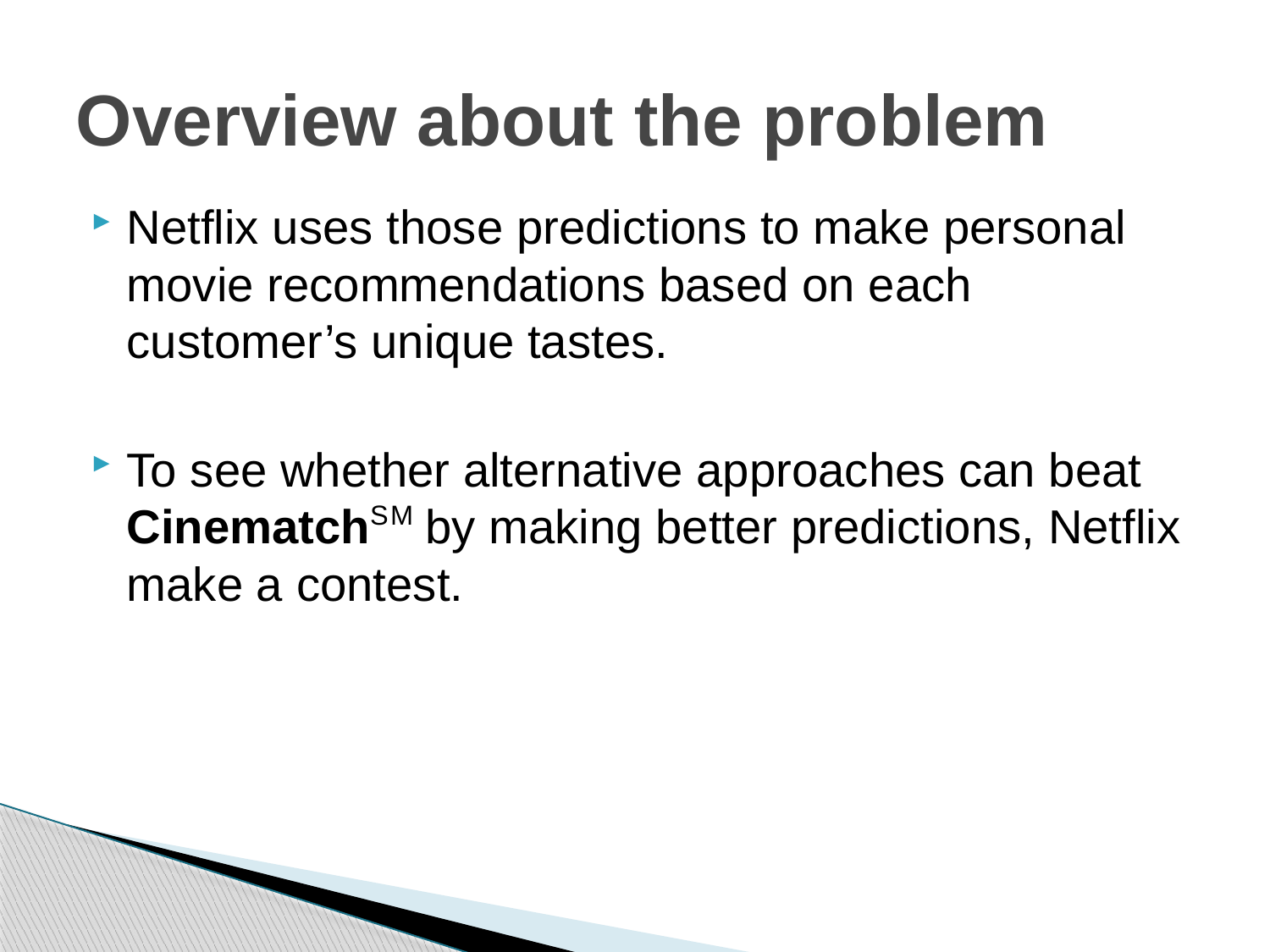

# Overview about the problem
Netflix uses those predictions to make personal movie recommendations based on each customer’s unique tastes.

To see whether alternative approaches can beat CinematchSM by making better predictions, Netflix make a contest.